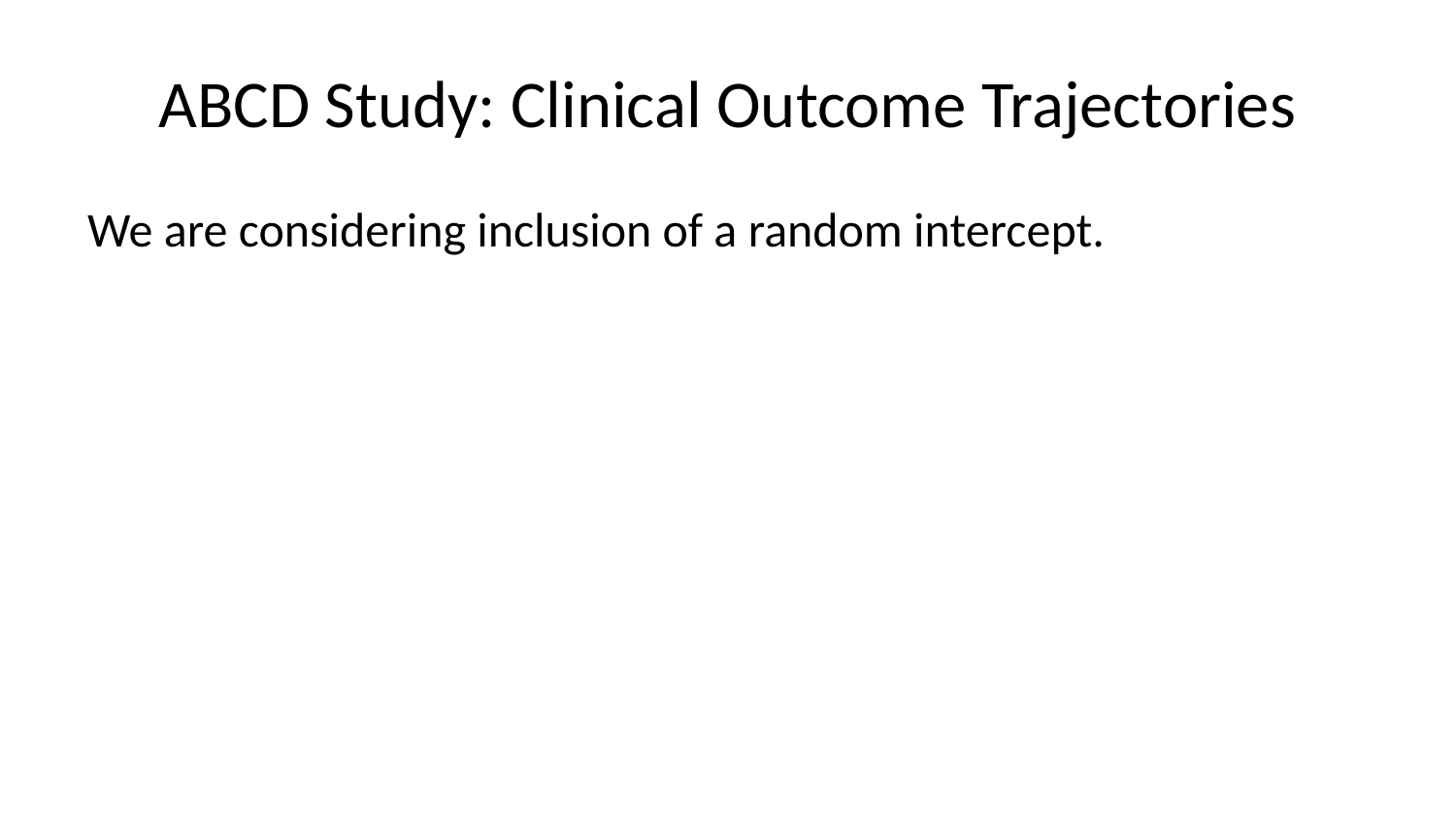

# ABCD Study: Clinical Outcome Trajectories
We are considering inclusion of a random intercept.